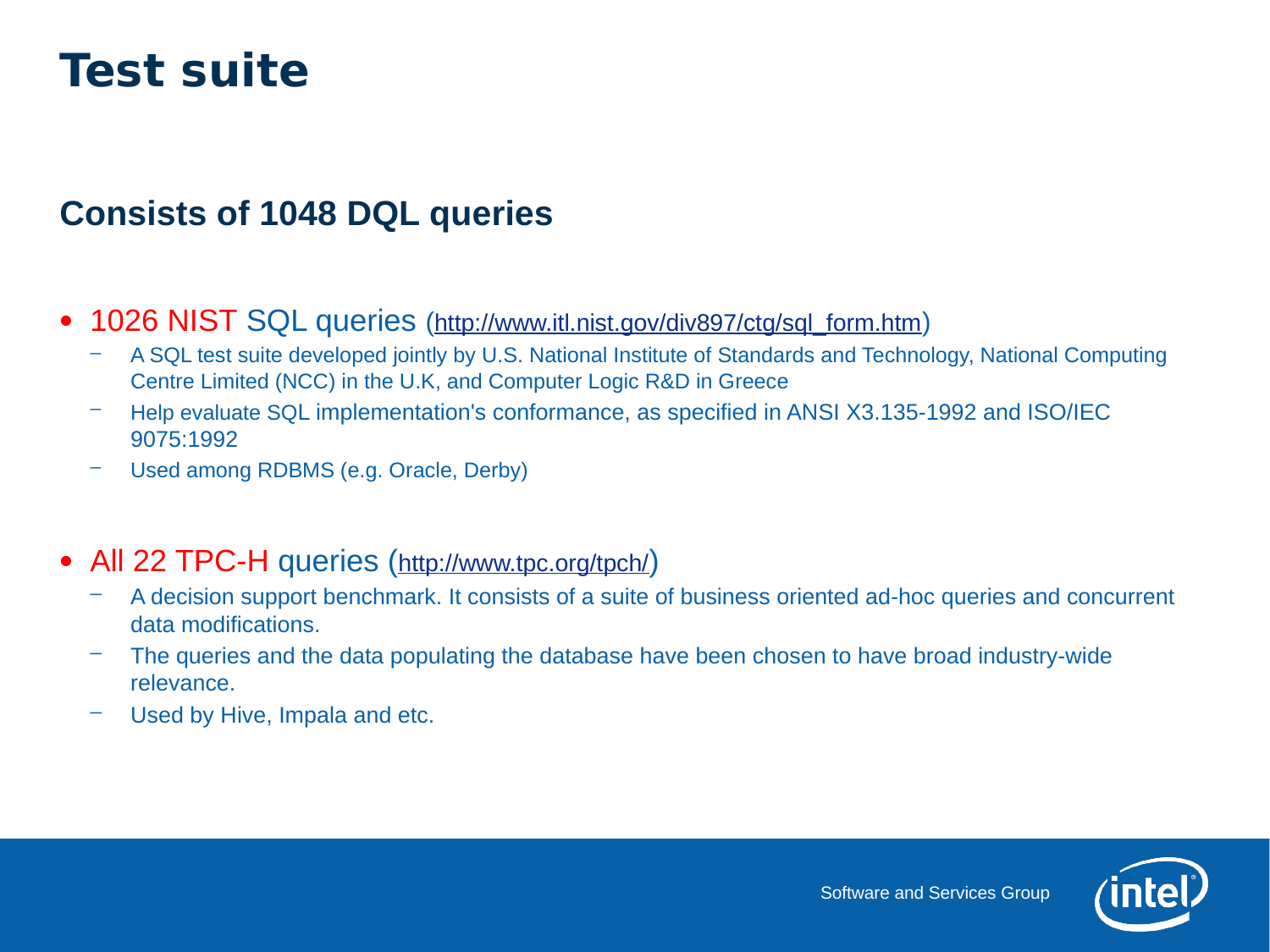

# Test suite
Consists of 1048 DQL queries

1026 NIST SQL queries (http://www.itl.nist.gov/div897/ctg/sql_form.htm)
A SQL test suite developed jointly by U.S. National Institute of Standards and Technology, National Computing Centre Limited (NCC) in the U.K, and Computer Logic R&D in Greece
Help evaluate SQL implementation's conformance, as specified in ANSI X3.135-1992 and ISO/IEC 9075:1992
Used among RDBMS (e.g. Oracle, Derby)

All 22 TPC-H queries (http://www.tpc.org/tpch/)
A decision support benchmark. It consists of a suite of business oriented ad-hoc queries and concurrent data modifications.
The queries and the data populating the database have been chosen to have broad industry-wide relevance.
Used by Hive, Impala and etc.